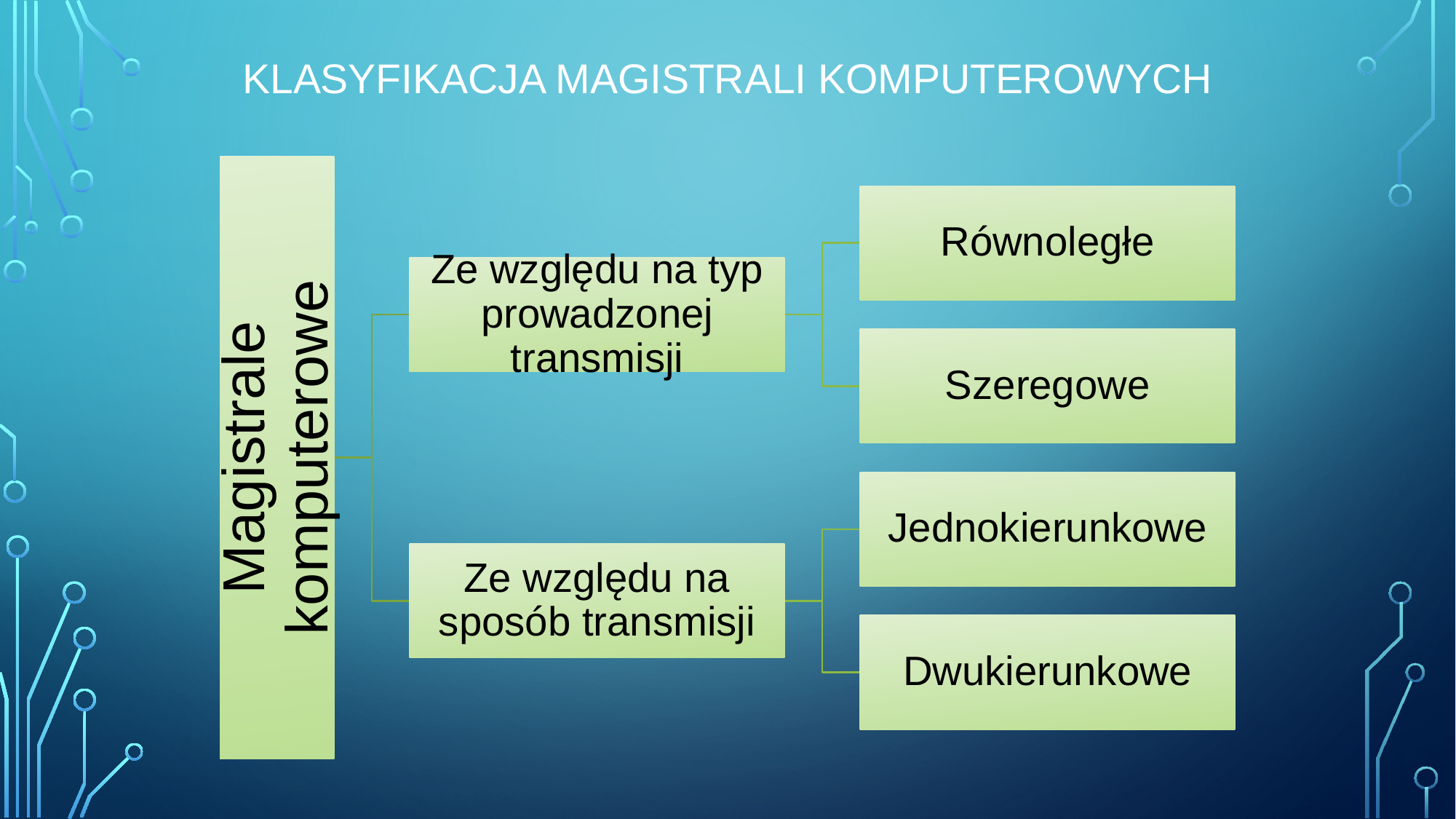

# klasyfikacja magistrali komputerowych

Magistrale komputerowe
Ze względu na typ prowadzonej transmisji
Równoległe
Szeregowe
Ze względu na sposób transmisji
Jednokierunkowe
Dwukierunkowe